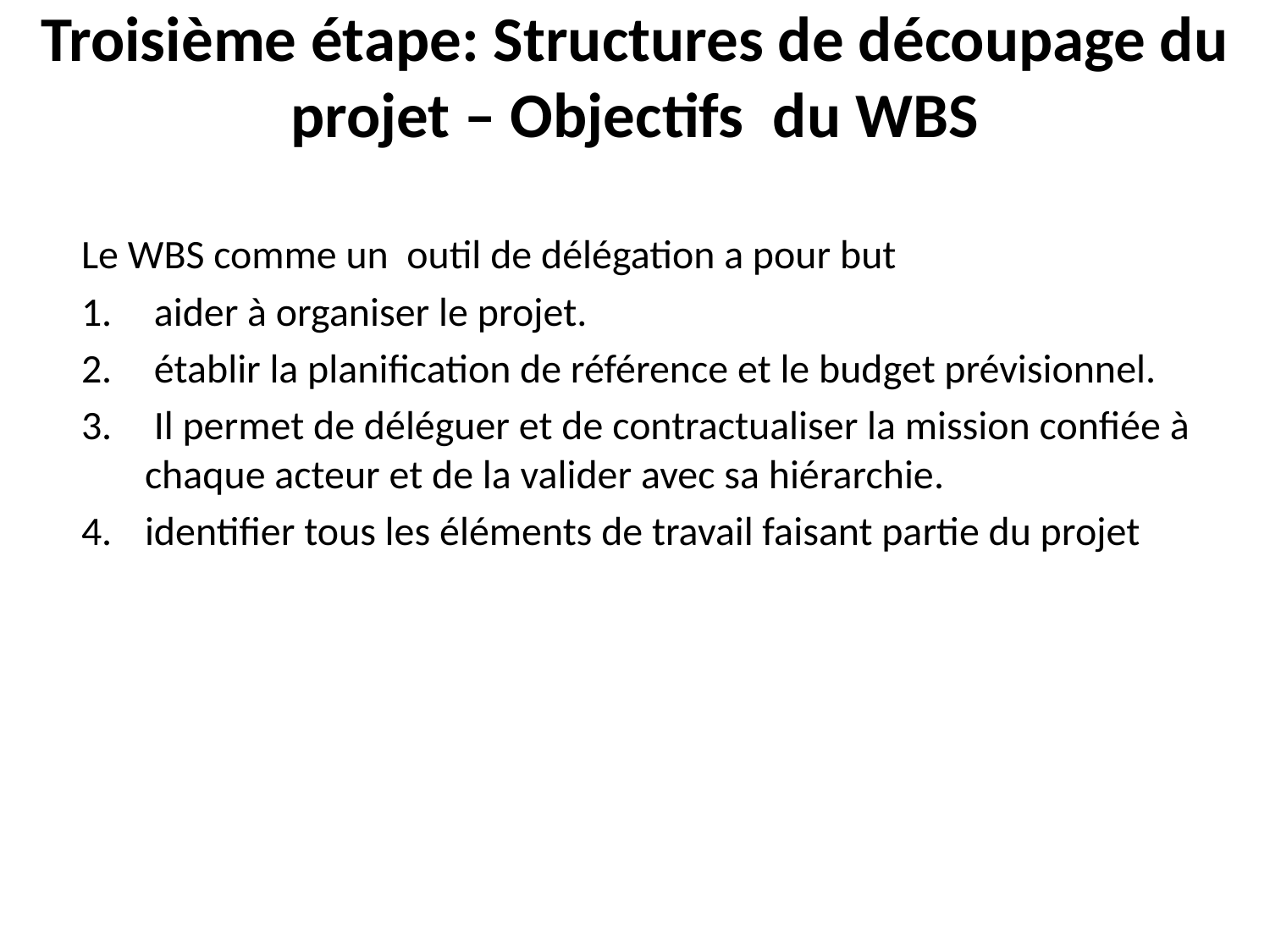

# Troisième étape: Structures de découpage du projet – Objectifs  du WBS
Le WBS comme un  outil de délégation a pour but
 aider à organiser le projet.
 établir la planification de référence et le budget prévisionnel.
 Il permet de déléguer et de contractualiser la mission confiée à chaque acteur et de la valider avec sa hiérarchie.
identifier tous les éléments de travail faisant partie du projet